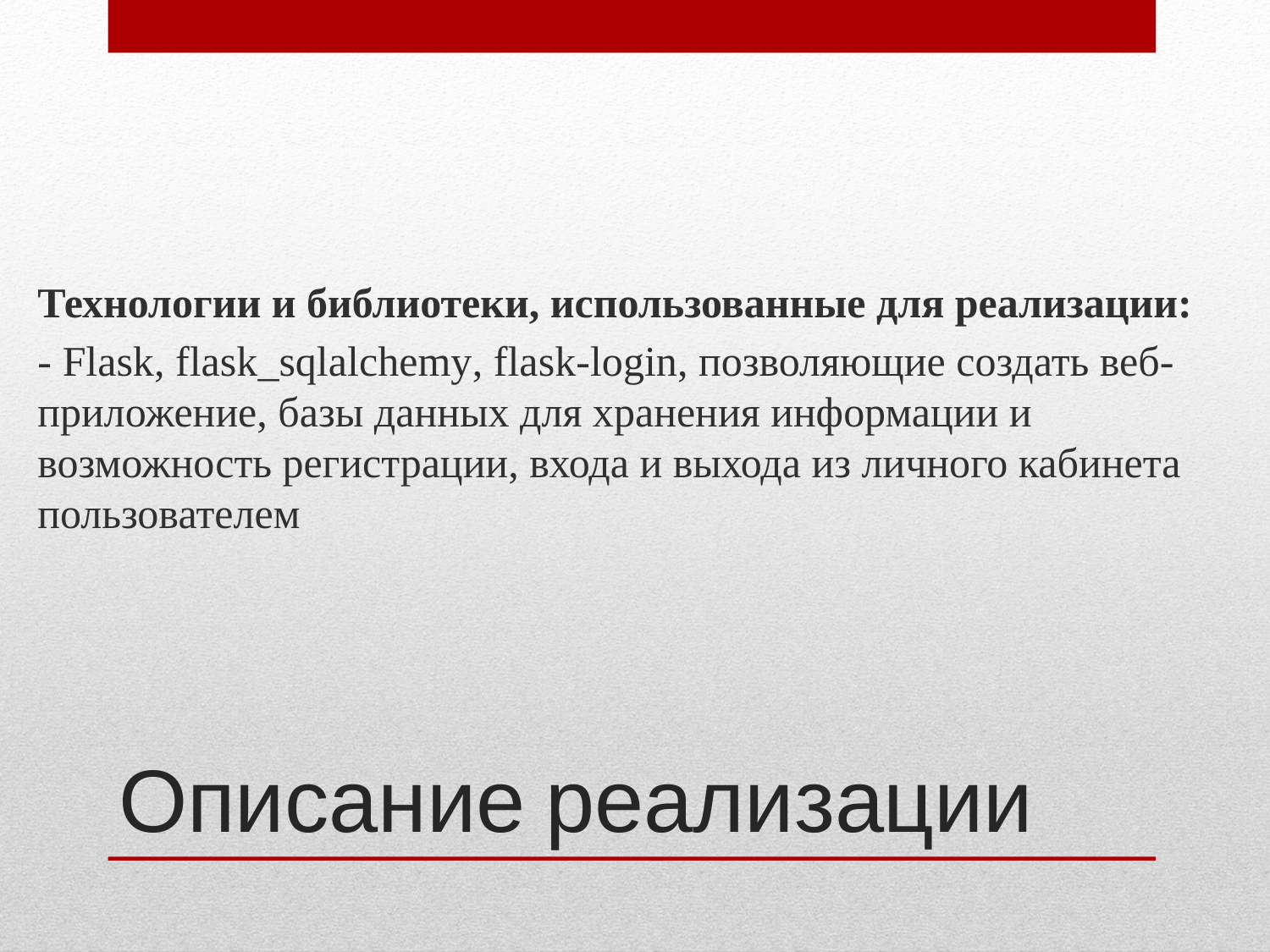

Технологии и библиотеки, использованные для реализации:
- Flask, flask_sqlalchemy, flask-login, позволяющие создать веб-приложение, базы данных для хранения информации и возможность регистрации, входа и выхода из личного кабинета пользователем
# Описание реализации